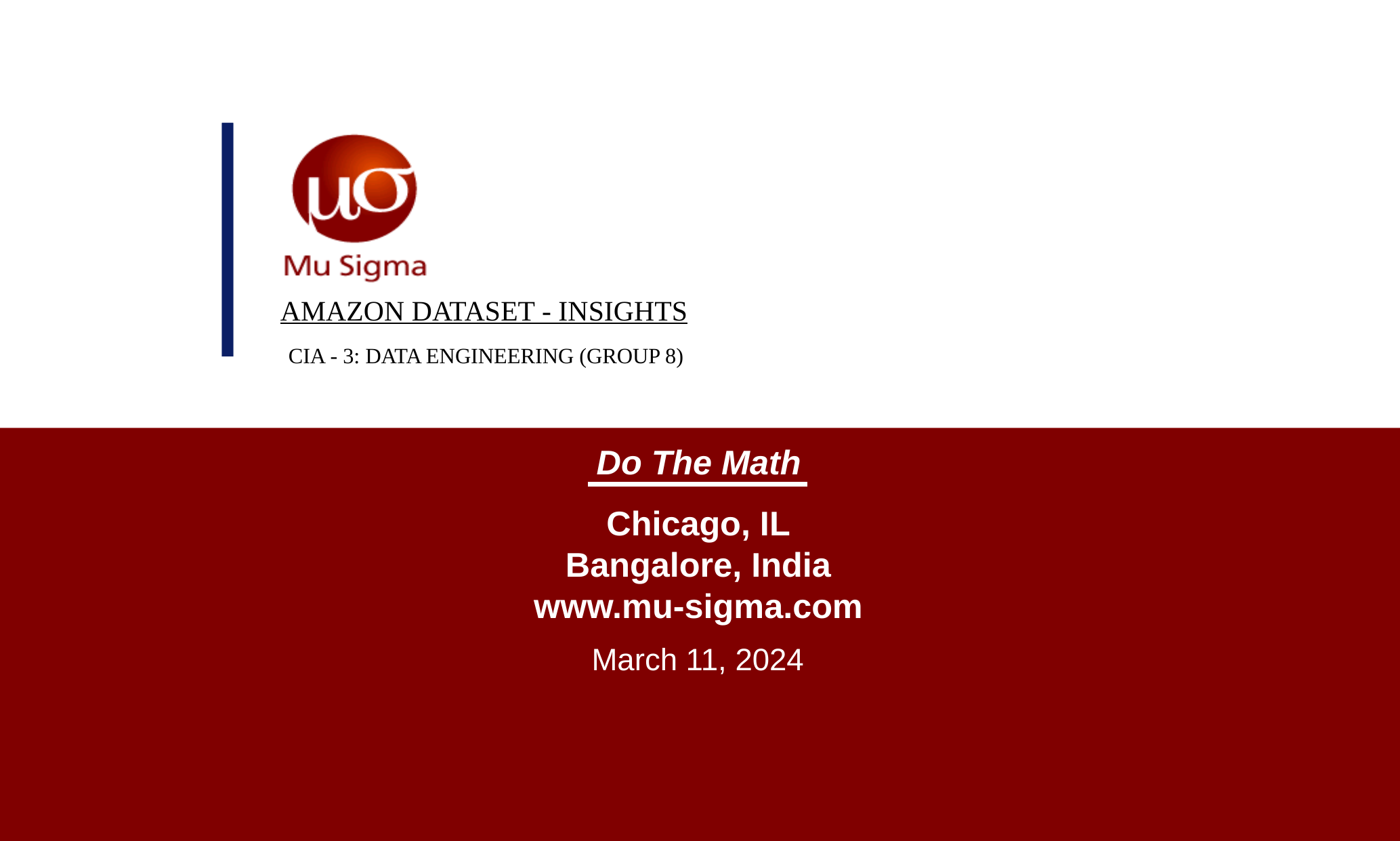

AMAZON DATASET - INSIGHTS
CIA - 3: DATA ENGINEERING (GROUP 8)
March 11, 2024